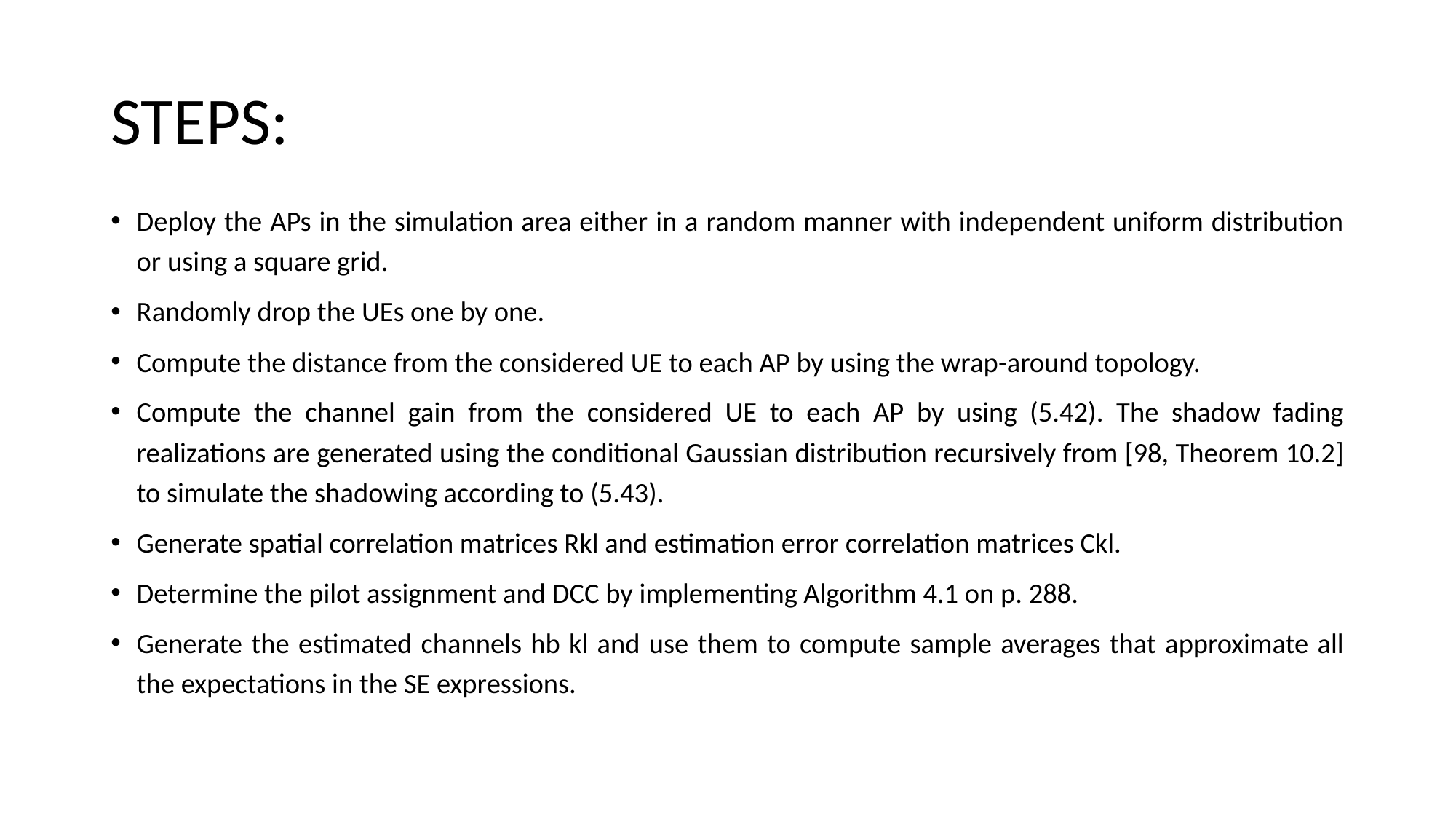

# STEPS:
Deploy the APs in the simulation area either in a random manner with independent uniform distribution or using a square grid.
Randomly drop the UEs one by one.
Compute the distance from the considered UE to each AP by using the wrap-around topology.
Compute the channel gain from the considered UE to each AP by using (5.42). The shadow fading realizations are generated using the conditional Gaussian distribution recursively from [98, Theorem 10.2] to simulate the shadowing according to (5.43).
Generate spatial correlation matrices Rkl and estimation error correlation matrices Ckl.
Determine the pilot assignment and DCC by implementing Algorithm 4.1 on p. 288.
Generate the estimated channels hb kl and use them to compute sample averages that approximate all the expectations in the SE expressions.